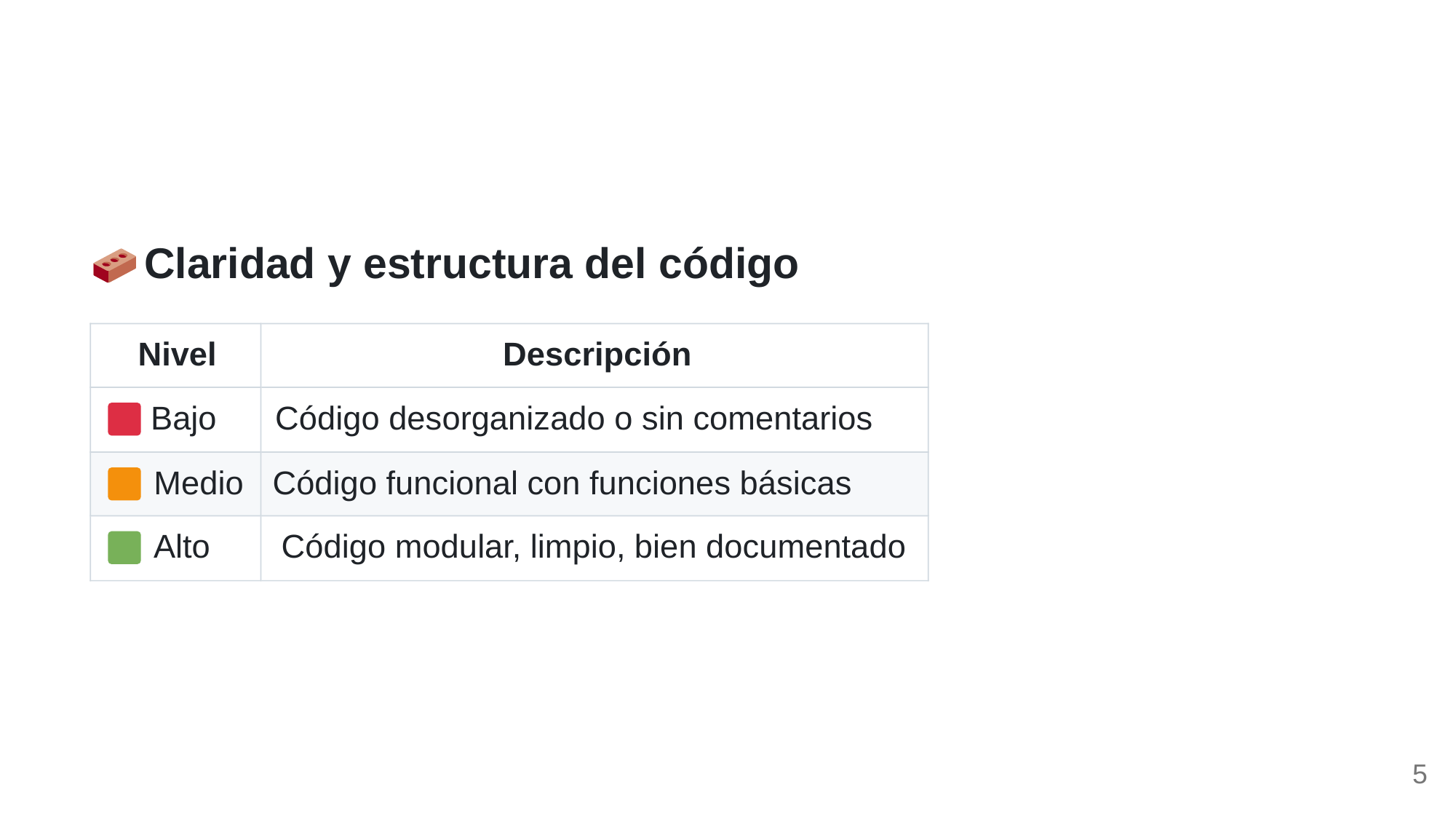

Claridad y estructura del código

Nivel
Descripción

 Bajo
Código desorganizado o sin comentarios

 Medio
Código funcional con funciones básicas

 Alto
Código modular, limpio, bien documentado

5